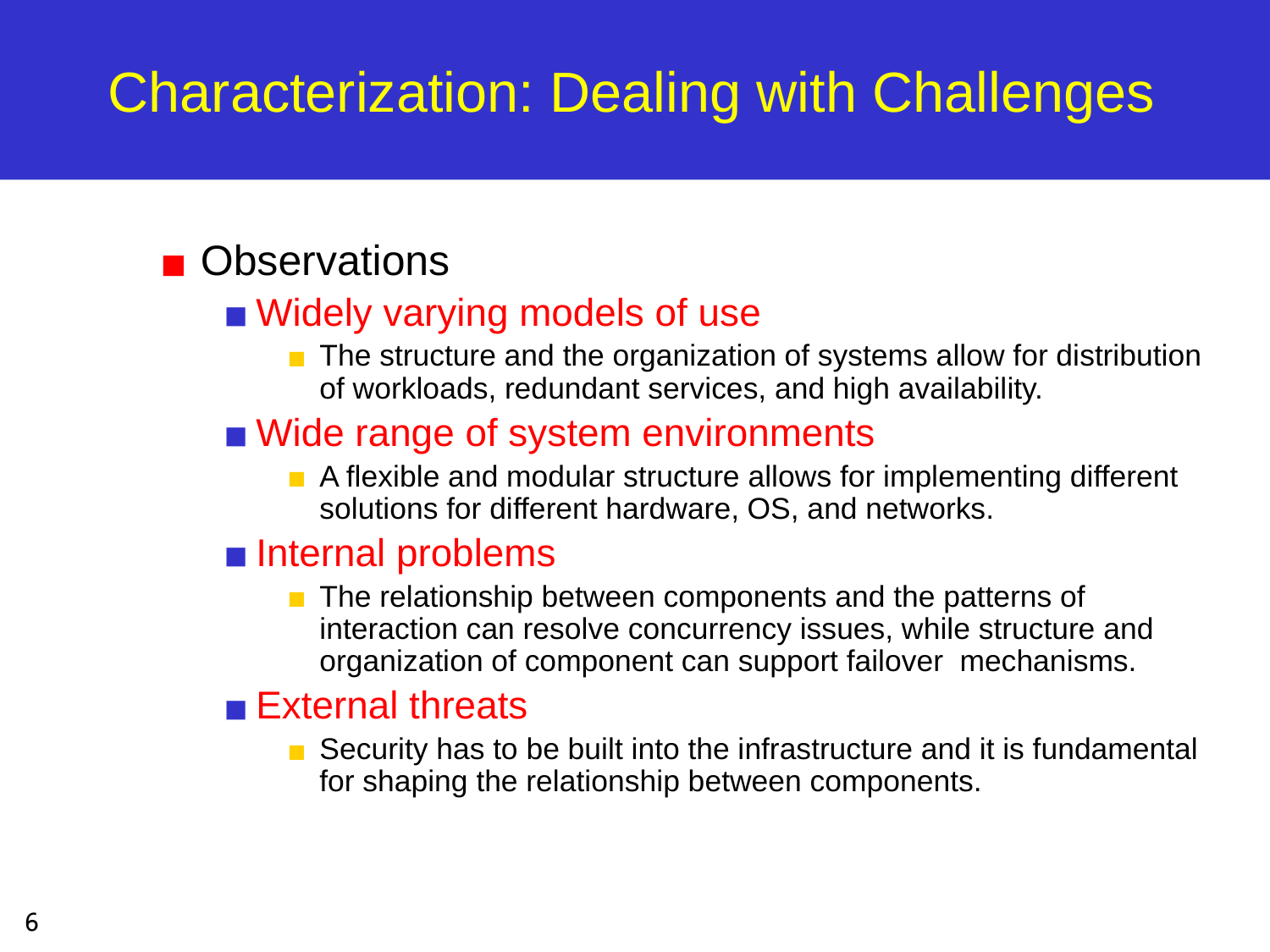

# Characterization: Dealing with Challenges
Observations
Widely varying models of use
The structure and the organization of systems allow for distribution of workloads, redundant services, and high availability.
Wide range of system environments
A flexible and modular structure allows for implementing different solutions for different hardware, OS, and networks.
Internal problems
The relationship between components and the patterns of interaction can resolve concurrency issues, while structure and organization of component can support failover  mechanisms.
External threats
Security has to be built into the infrastructure and it is fundamental for shaping the relationship between components.